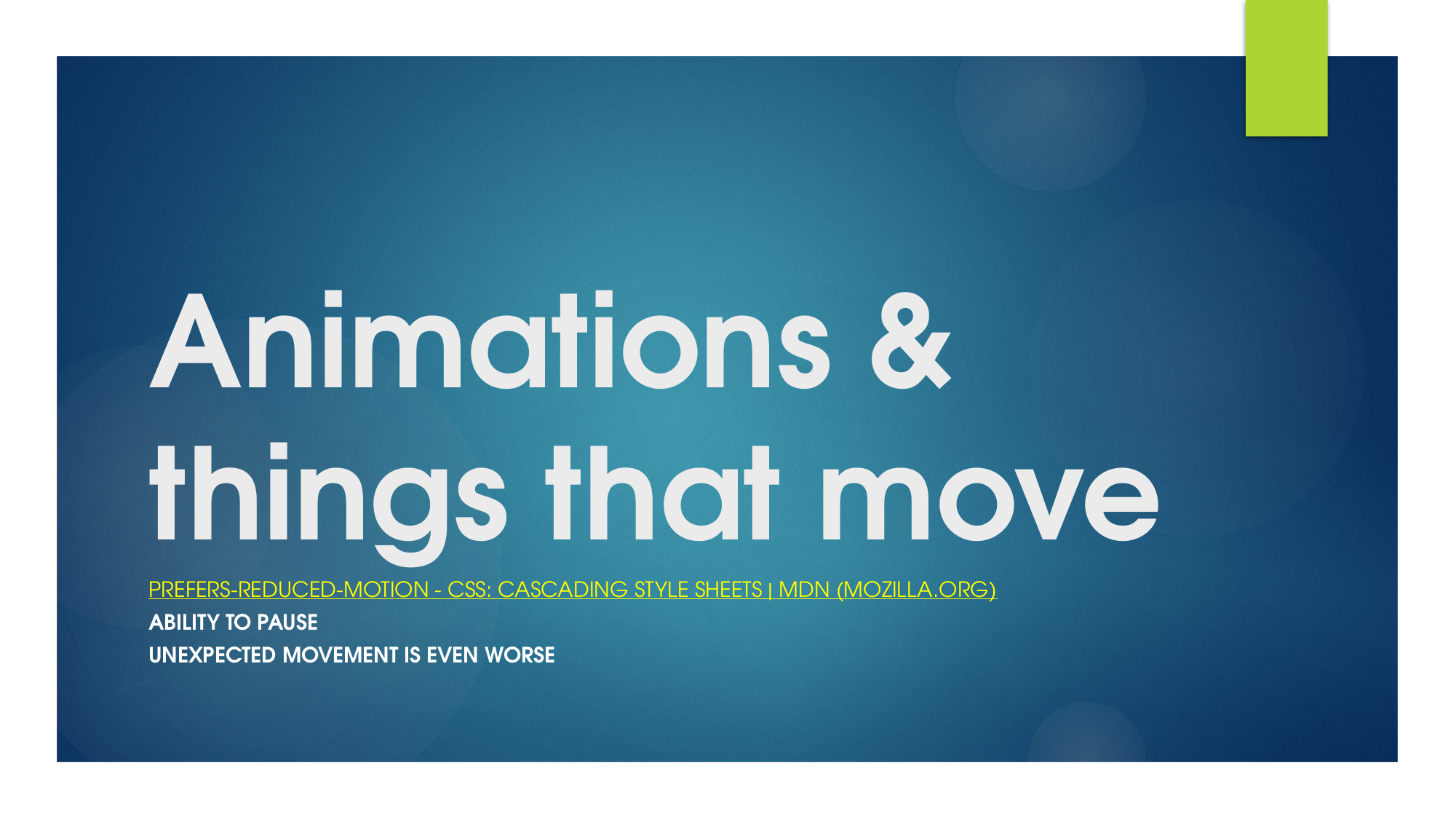

# Animations & things that move
prefers-reduced-motion - CSS: Cascading Style Sheets | MDN (mozilla.org)
Ability to pause
Unexpected movement is even worse